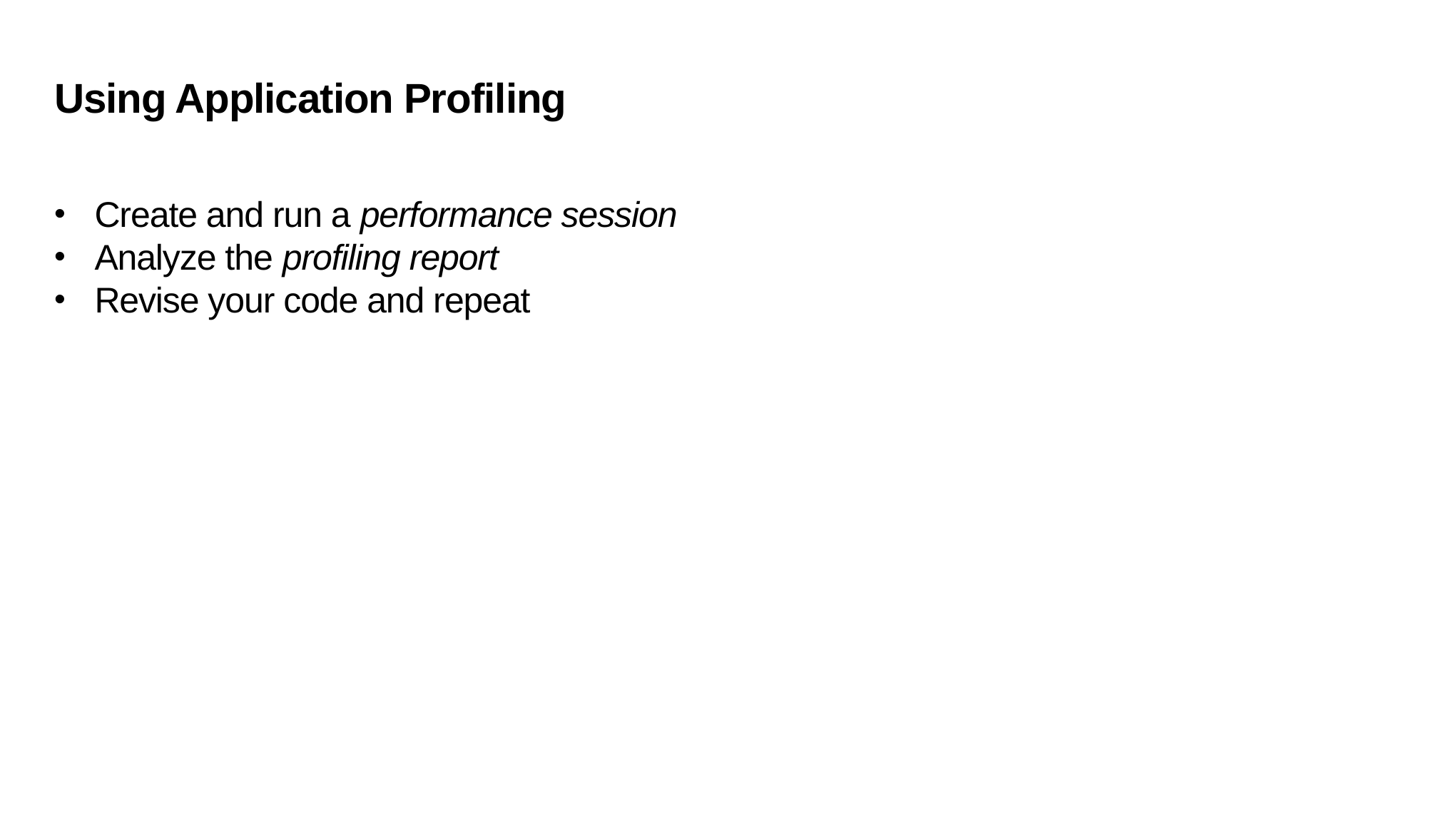

# Using Application Profiling

Create and run a performance session
Analyze the profiling report
Revise your code and repeat